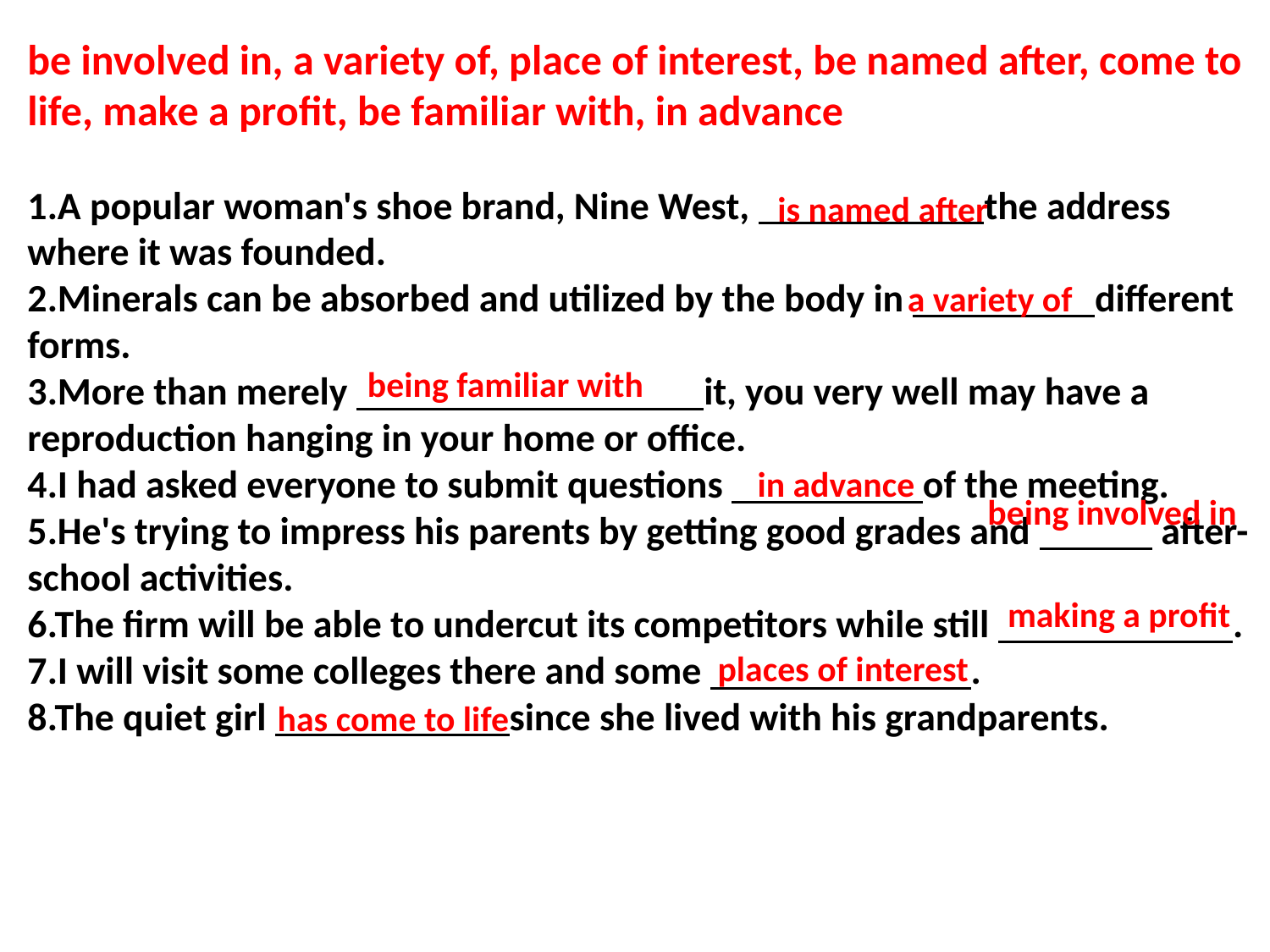

be involved in, a variety of, place of interest, be named after, come to life, make a profit, be familiar with, in advance

1.A popular woman's shoe brand, Nine West,                           the address where it was founded.
2.Minerals can be absorbed and utilized by the body in                      different forms.
3.More than merely                                         it, you very well may have a reproduction hanging in your home or office.
4.I had asked everyone to submit questions                       of the meeting.
5.He's trying to impress his parents by getting good grades and               after-school activities.
6.The firm will be able to undercut its competitors while still                            .
7.I will visit some colleges there and some                               .
8.The quiet girl                            since she lived with his grandparents.

is named after
a variety of
being familiar with
in advance
being involved in
making a profit
places of interest
has come to life